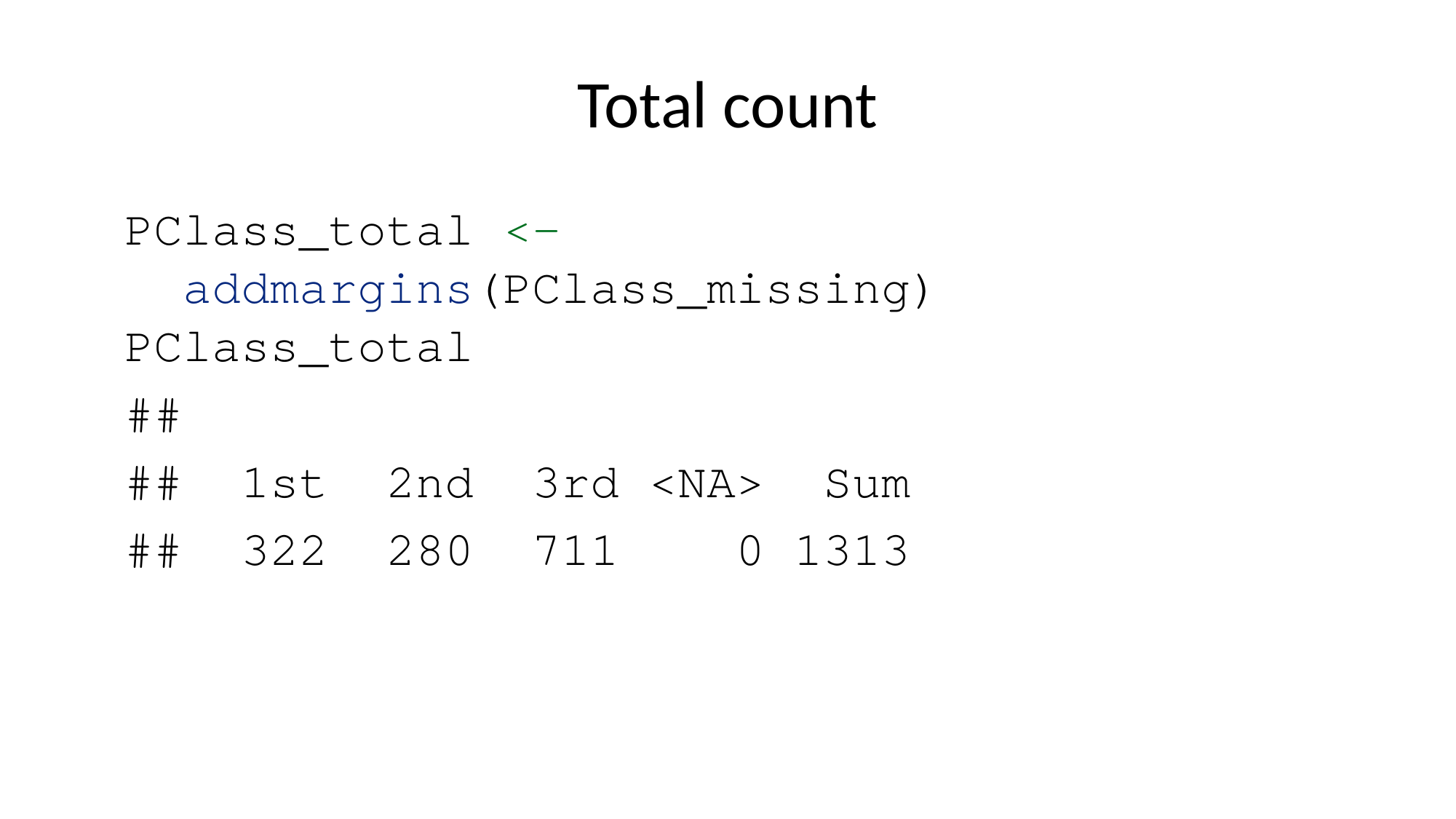

# Total count
PClass_total <-
  addmargins(PClass_missing)
PClass_total
##
##  1st  2nd  3rd <NA>  Sum
##  322  280  711    0 1313